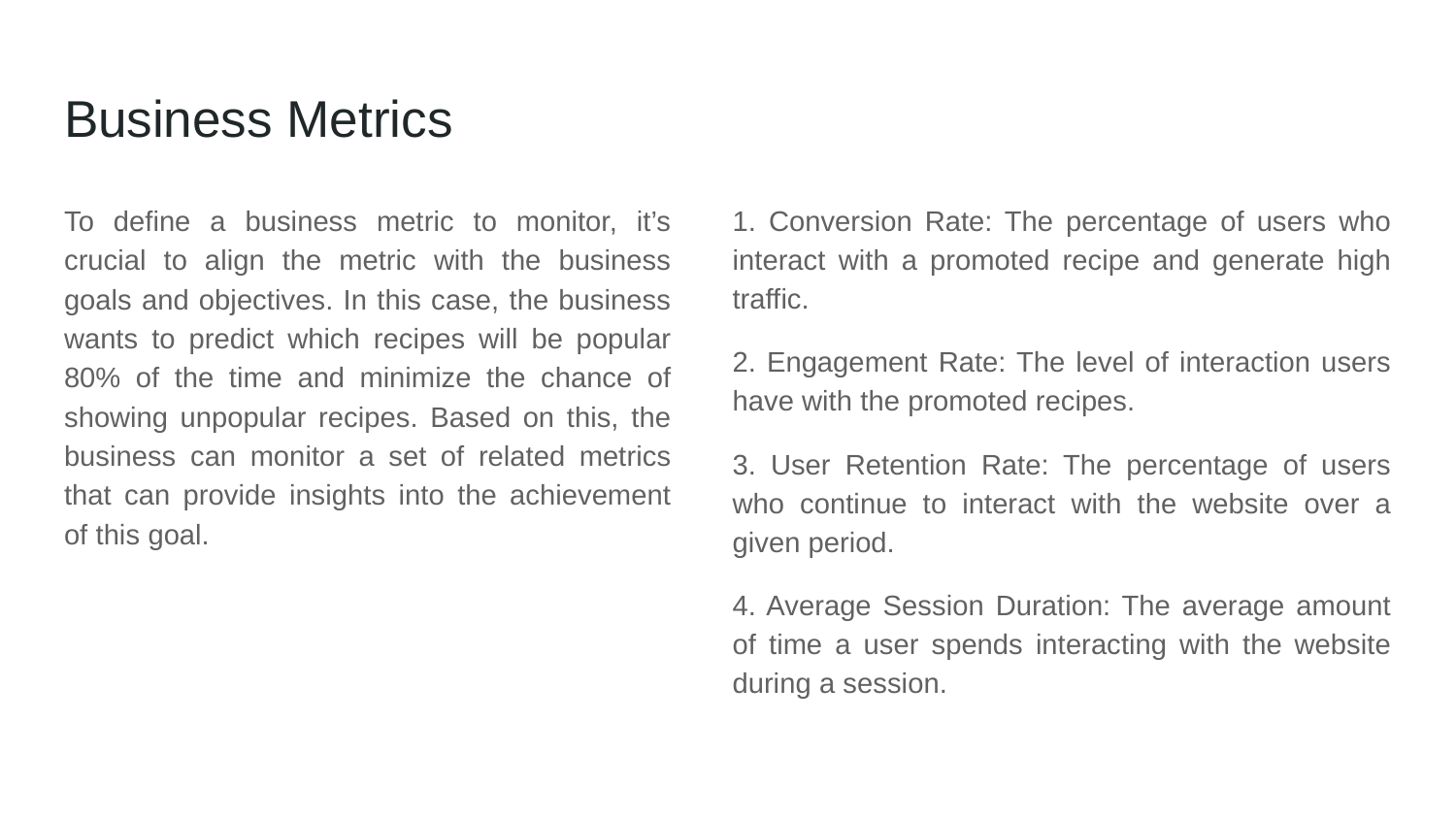

# Business Metrics
To define a business metric to monitor, it’s crucial to align the metric with the business goals and objectives. In this case, the business wants to predict which recipes will be popular 80% of the time and minimize the chance of showing unpopular recipes. Based on this, the business can monitor a set of related metrics that can provide insights into the achievement of this goal.
1. Conversion Rate: The percentage of users who interact with a promoted recipe and generate high traffic.
2. Engagement Rate: The level of interaction users have with the promoted recipes.
3. User Retention Rate: The percentage of users who continue to interact with the website over a given period.
4. Average Session Duration: The average amount of time a user spends interacting with the website during a session.